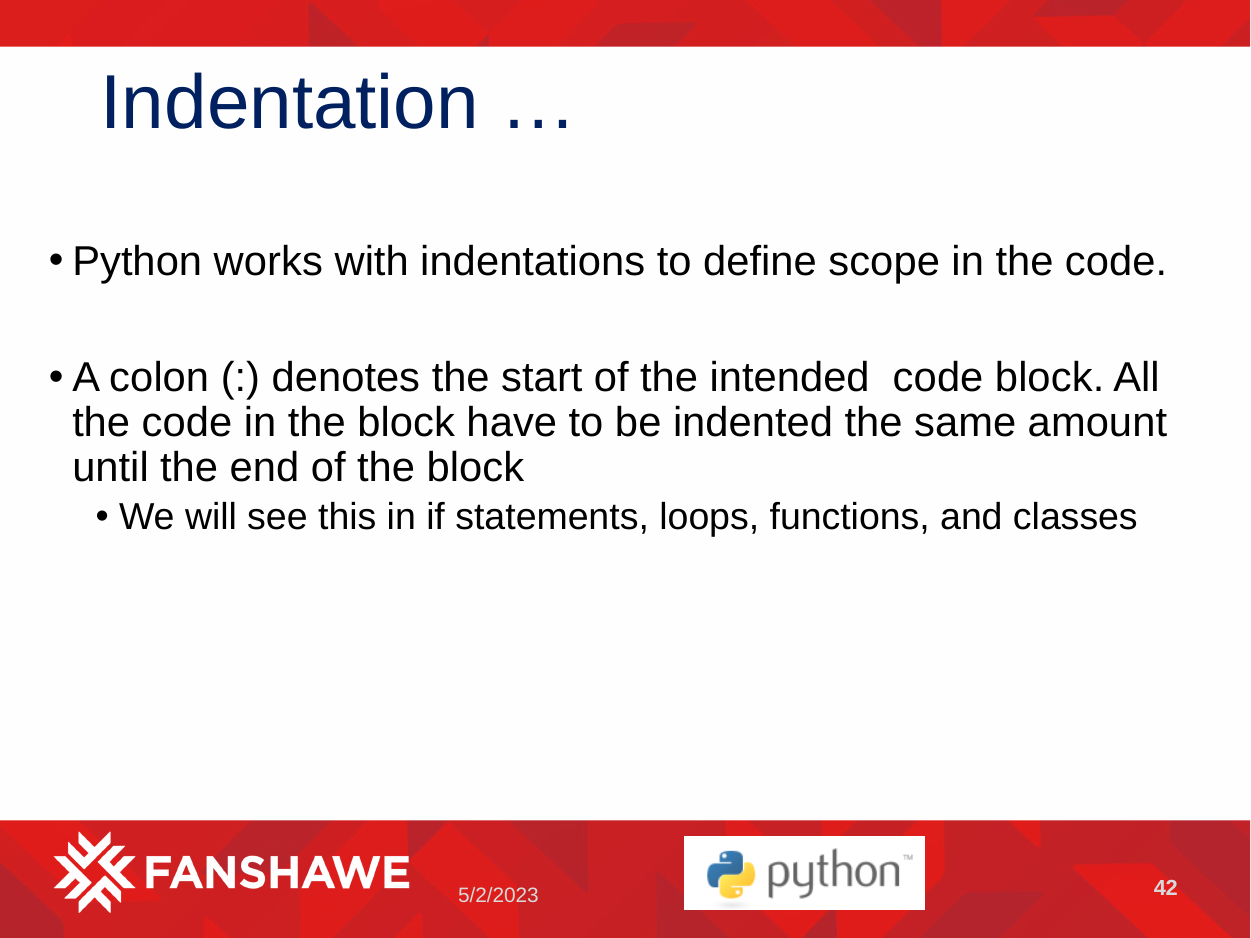

# Indentation …
Python works with indentations to define scope in the code.

A colon (:) denotes the start of the intended  code block. All the code in the block have to be indented the same amount until the end of the block
We will see this in if statements, loops, functions, and classes
42
5/2/2023